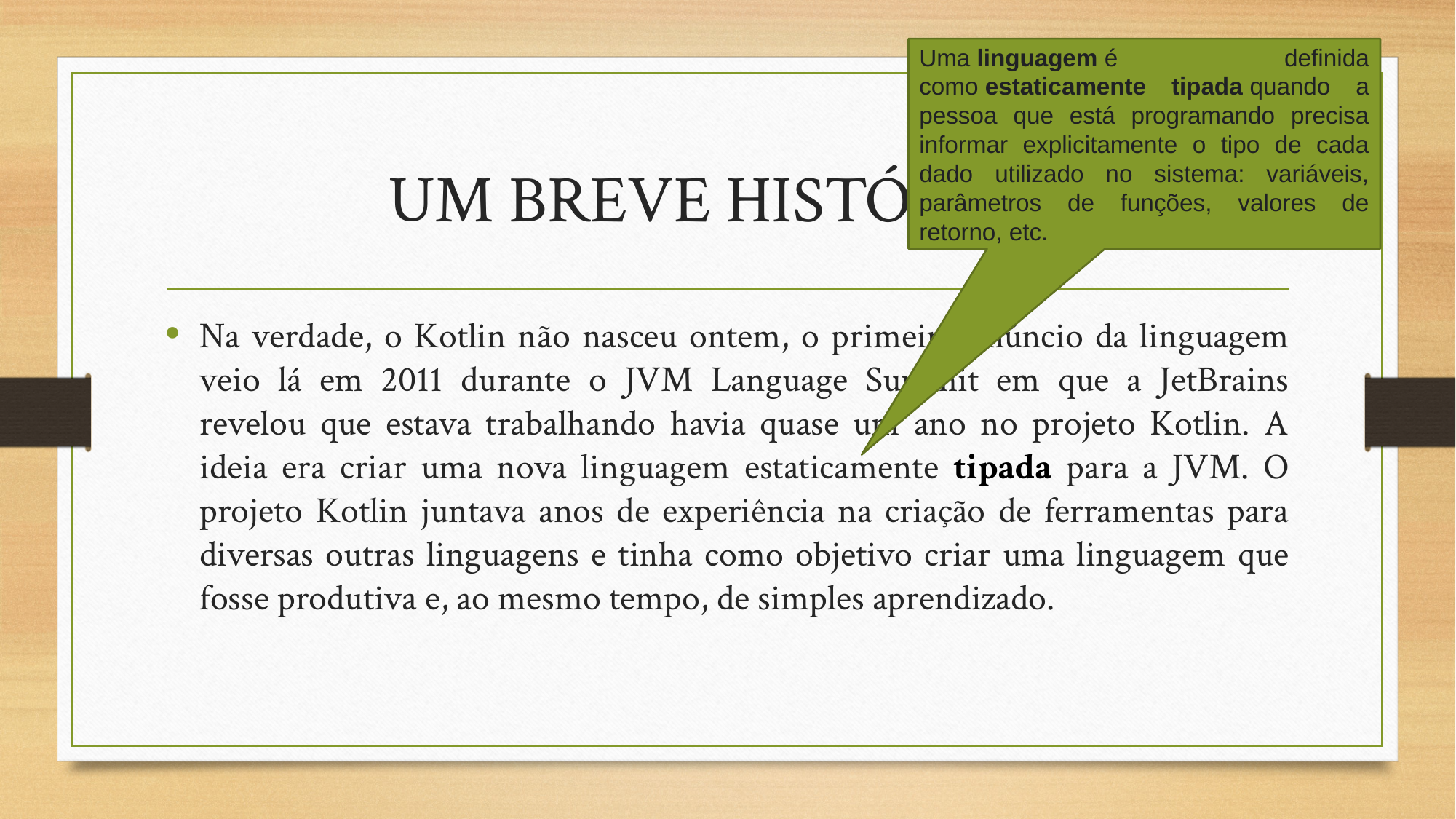

Uma linguagem é definida como estaticamente tipada quando a pessoa que está programando precisa informar explicitamente o tipo de cada dado utilizado no sistema: variáveis, parâmetros de funções, valores de retorno, etc.
# UM BREVE HISTÓRICO
Na verdade, o Kotlin não nasceu ontem, o primeiro anúncio da linguagem veio lá em 2011 durante o JVM Language Summit em que a JetBrains revelou que estava trabalhando havia quase um ano no projeto Kotlin. A ideia era criar uma nova linguagem estaticamente tipada para a JVM. O projeto Kotlin juntava anos de experiência na criação de ferramentas para diversas outras linguagens e tinha como objetivo criar uma linguagem que fosse produtiva e, ao mesmo tempo, de simples aprendizado.